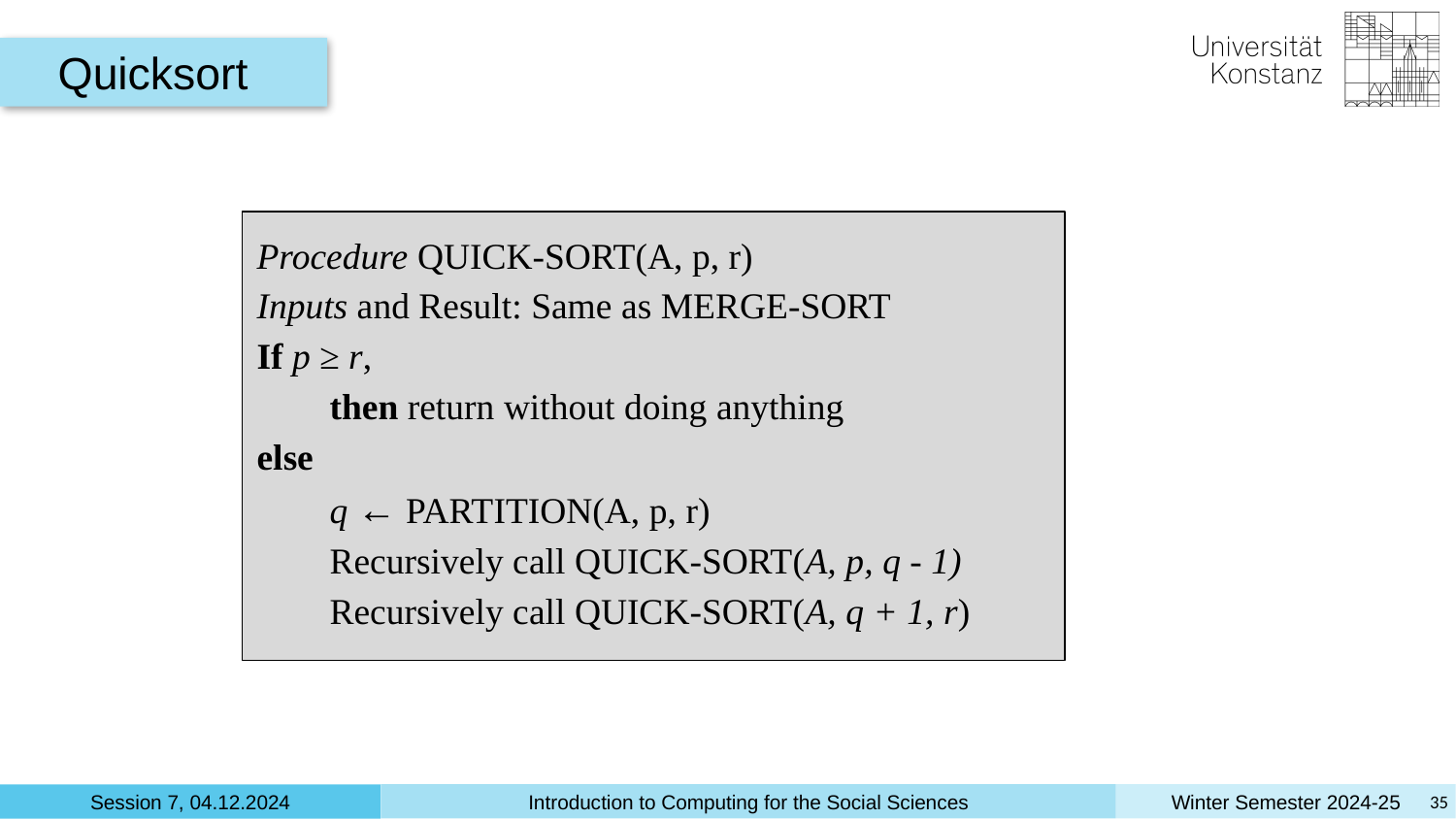

Quicksort
Procedure QUICK-SORT(A, p, r)
Inputs and Result: Same as MERGE-SORT
If p ≥ r,
then return without doing anything
else
q ← PARTITION(A, p, r)
Recursively call QUICK-SORT(A, p, q - 1)
Recursively call QUICK-SORT(A, q + 1, r)